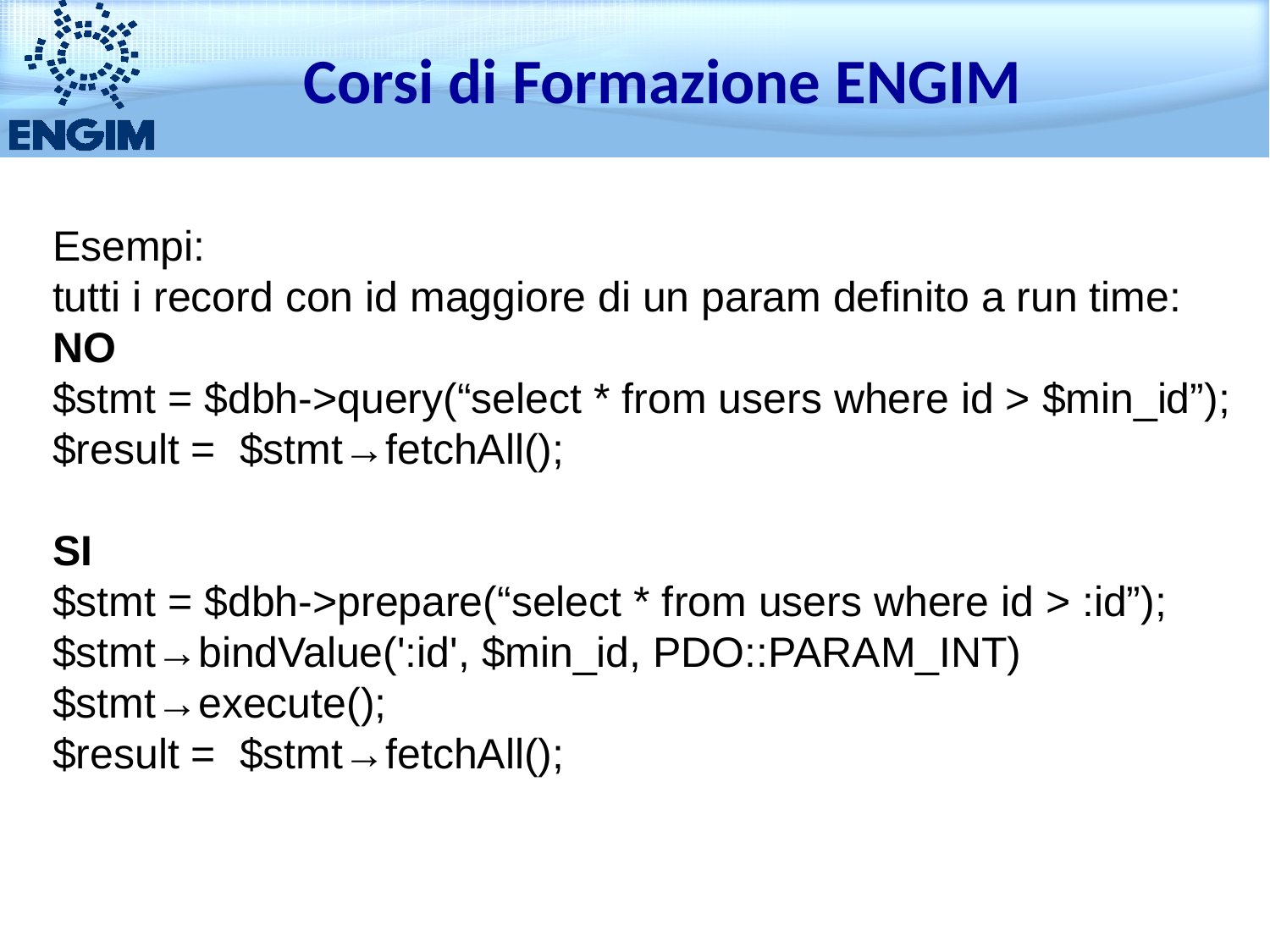

Corsi di Formazione ENGIM
Esempi:
tutti i record con id maggiore di un param definito a run time:
NO
$stmt = $dbh->query(“select * from users where id > $min_id”);
$result =  $stmt→fetchAll();

SI
$stmt = $dbh->prepare(“select * from users where id > :id”);
$stmt→bindValue(':id', $min_id, PDO::PARAM_INT)
$stmt→execute();
$result =  $stmt→fetchAll();